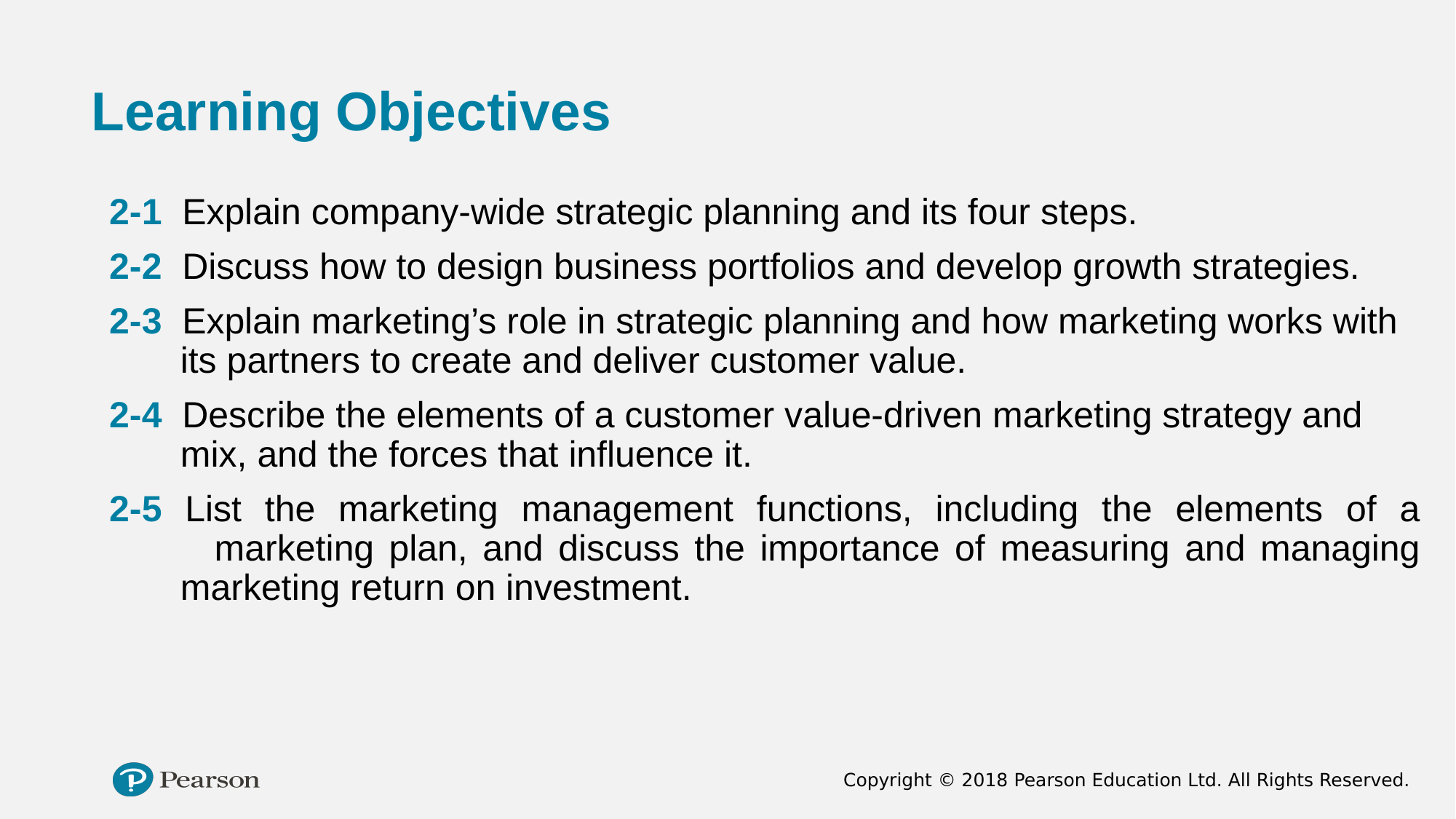

# Learning Objectives
2-1  Explain company-wide strategic planning and its four steps.
2-2  Discuss how to design business portfolios and develop growth strategies.
2-3  Explain marketing’s role in strategic planning and how marketing works with
       its partners to create and deliver customer value.
2-4  Describe the elements of a customer value-driven marketing strategy and
       mix, and the forces that influence it.
2-5 List the marketing management functions, including the elements of a
       marketing plan, and discuss the importance of measuring and managing
       marketing return on investment.